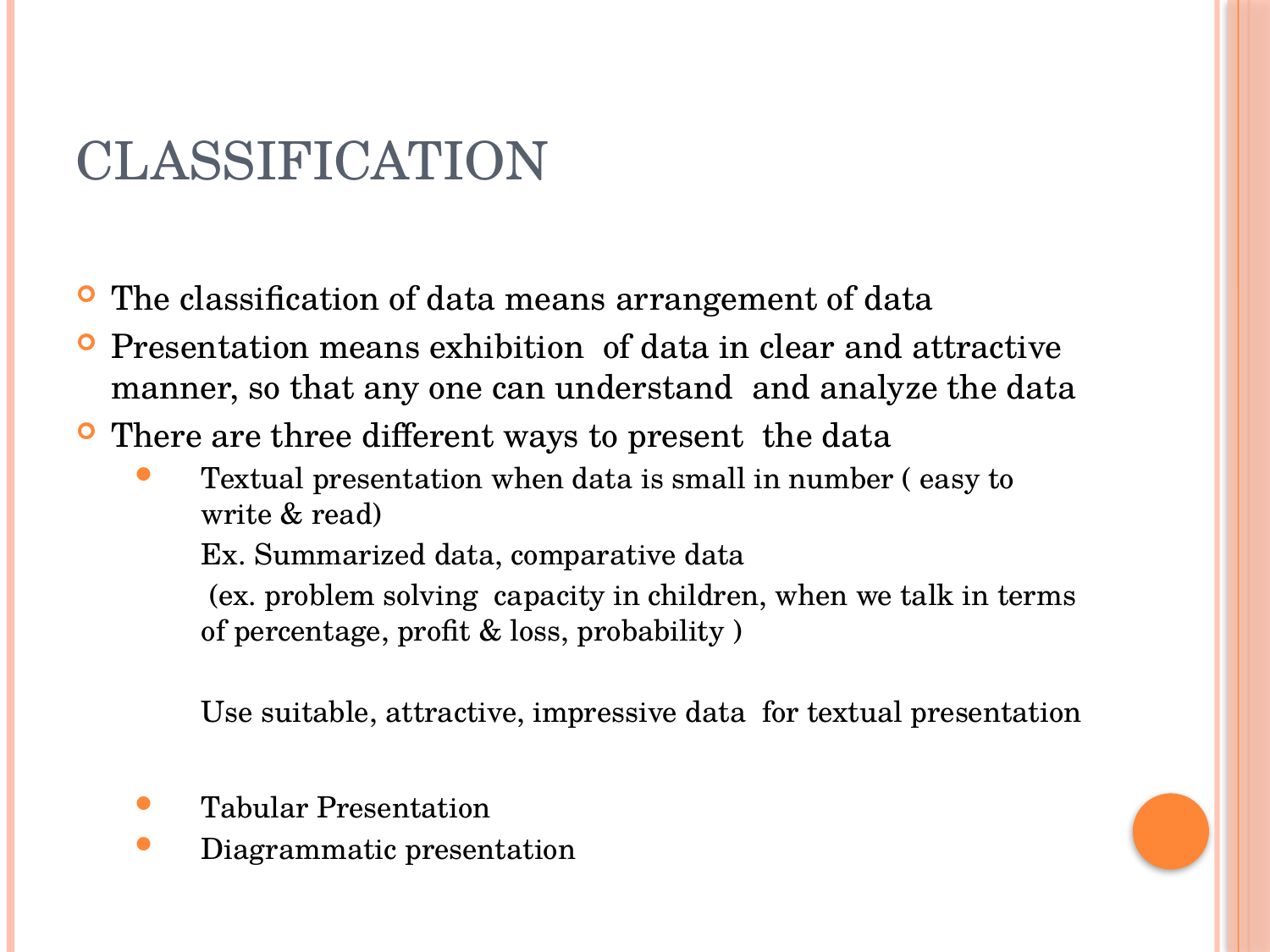

# Classification

The classification of data means arrangement of data
Presentation means exhibition  of data in clear and attractive manner, so that any one can understand  and analyze the data
There are three different ways to present  the data
Textual presentation when data is small in number ( easy to write & read)
	Ex. Summarized data, comparative data
	 (ex. problem solving  capacity in children, when we talk in terms of percentage, profit & loss, probability )

	Use suitable, attractive, impressive data  for textual presentation

Tabular Presentation
Diagrammatic presentation